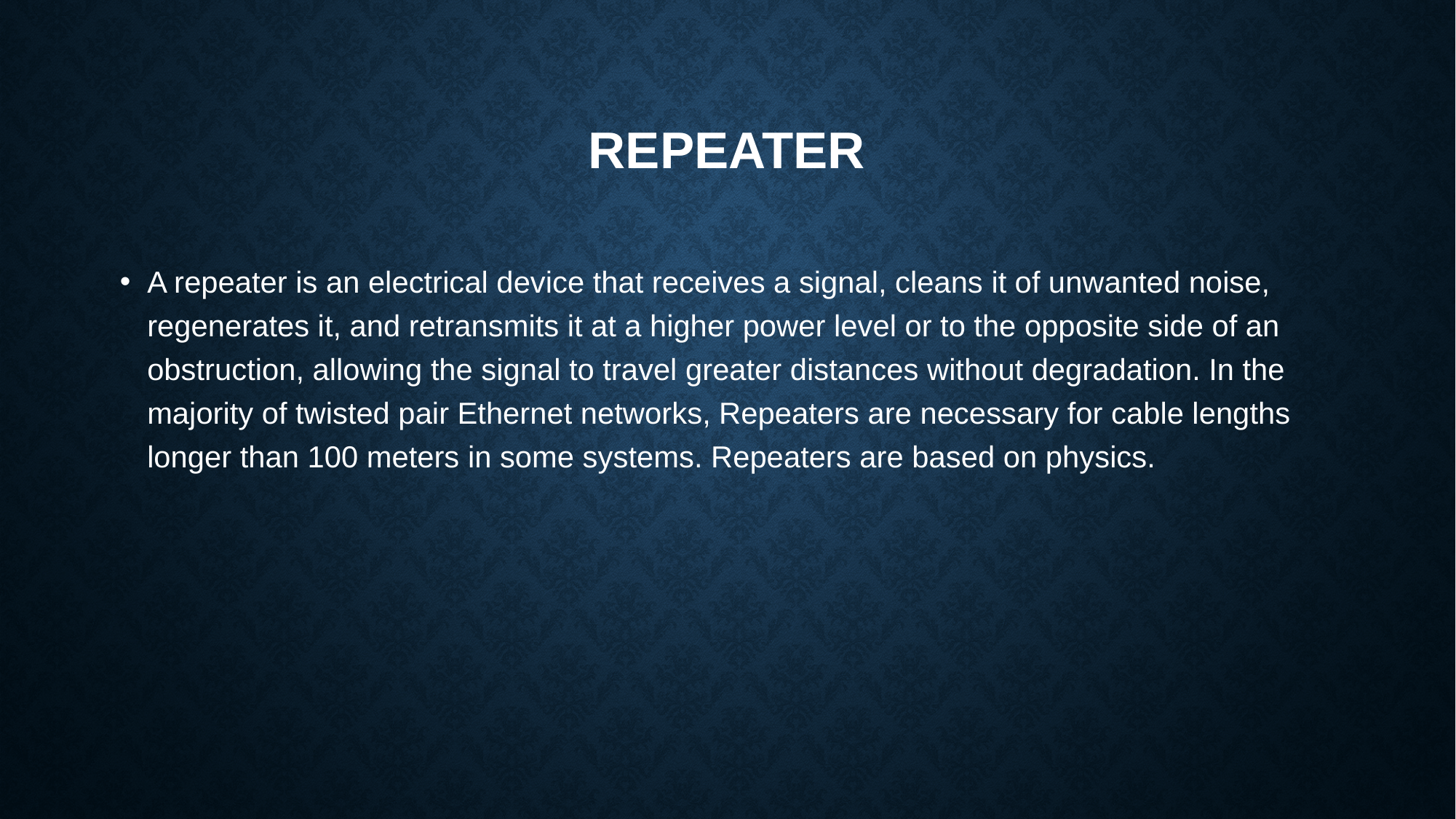

# REPEATER
A repeater is an electrical device that receives a signal, cleans it of unwanted noise, regenerates it, and retransmits it at a higher power level or to the opposite side of an obstruction, allowing the signal to travel greater distances without degradation. In the majority of twisted pair Ethernet networks, Repeaters are necessary for cable lengths longer than 100 meters in some systems. Repeaters are based on physics.